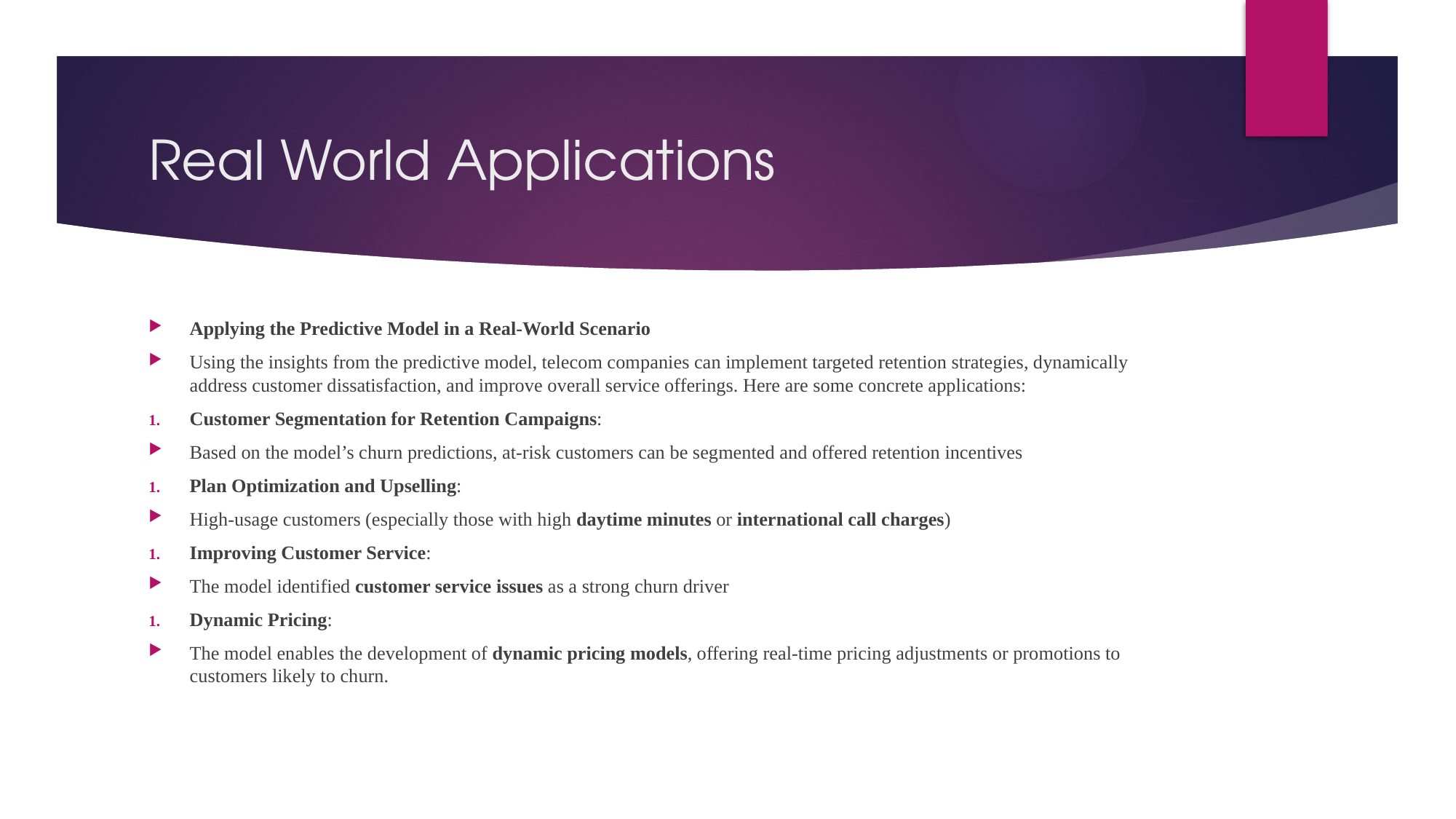

# Real World Applications
Applying the Predictive Model in a Real-World Scenario
Using the insights from the predictive model, telecom companies can implement targeted retention strategies, dynamically address customer dissatisfaction, and improve overall service offerings. Here are some concrete applications:
Customer Segmentation for Retention Campaigns:
Based on the model’s churn predictions, at-risk customers can be segmented and offered retention incentives
Plan Optimization and Upselling:
High-usage customers (especially those with high daytime minutes or international call charges)
Improving Customer Service:
The model identified customer service issues as a strong churn driver
Dynamic Pricing:
The model enables the development of dynamic pricing models, offering real-time pricing adjustments or promotions to customers likely to churn.